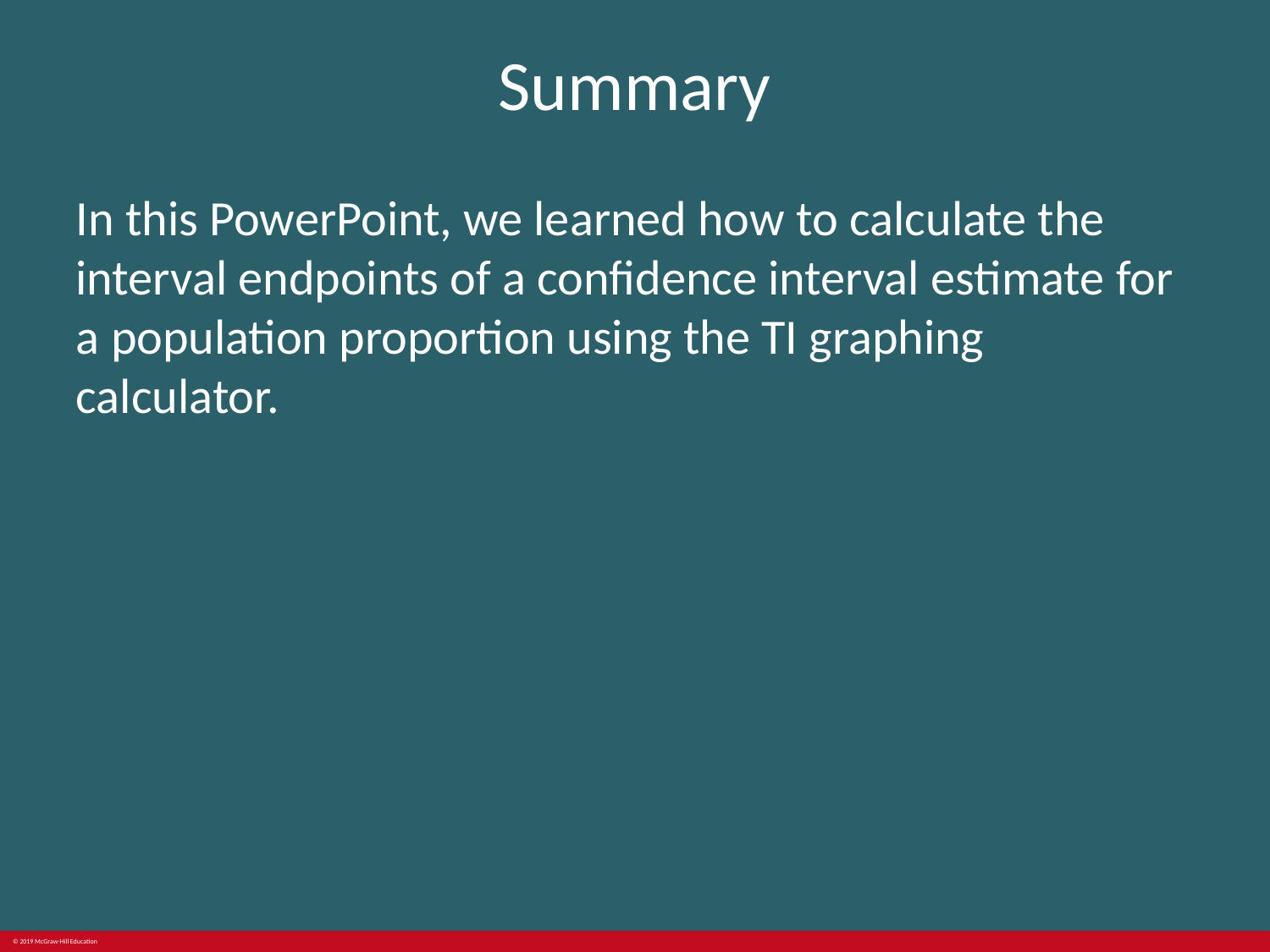

# Summary
In this PowerPoint, we learned how to calculate the interval endpoints of a confidence interval estimate for a population proportion using the TI graphing calculator.